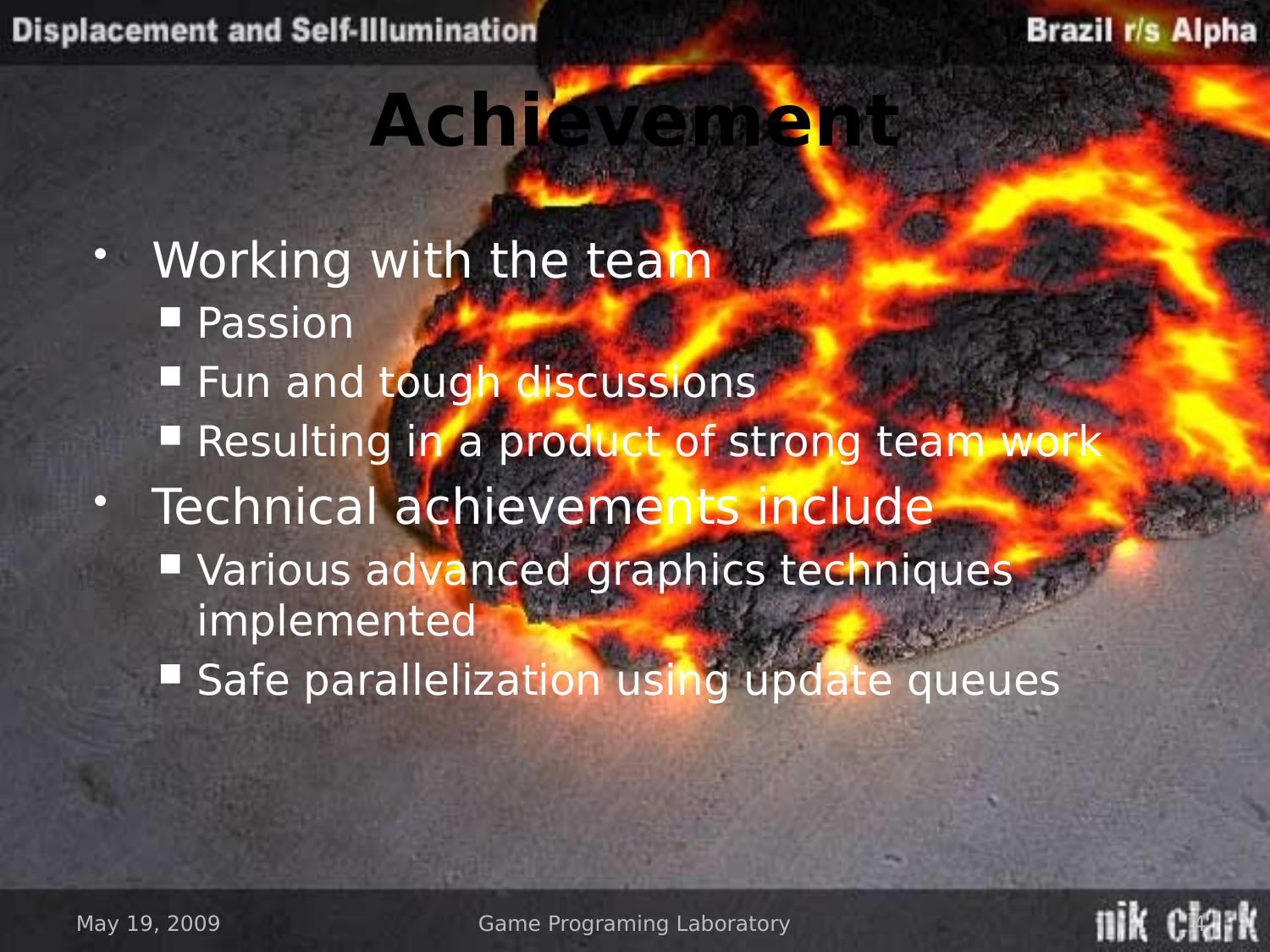

# Achievement
Working with the team
Passion
Fun and tough discussions
Resulting in a product of strong team work
Technical achievements include
Various advanced graphics techniques implemented
Safe parallelization using update queues
May 19, 2009
Game Programing Laboratory
4